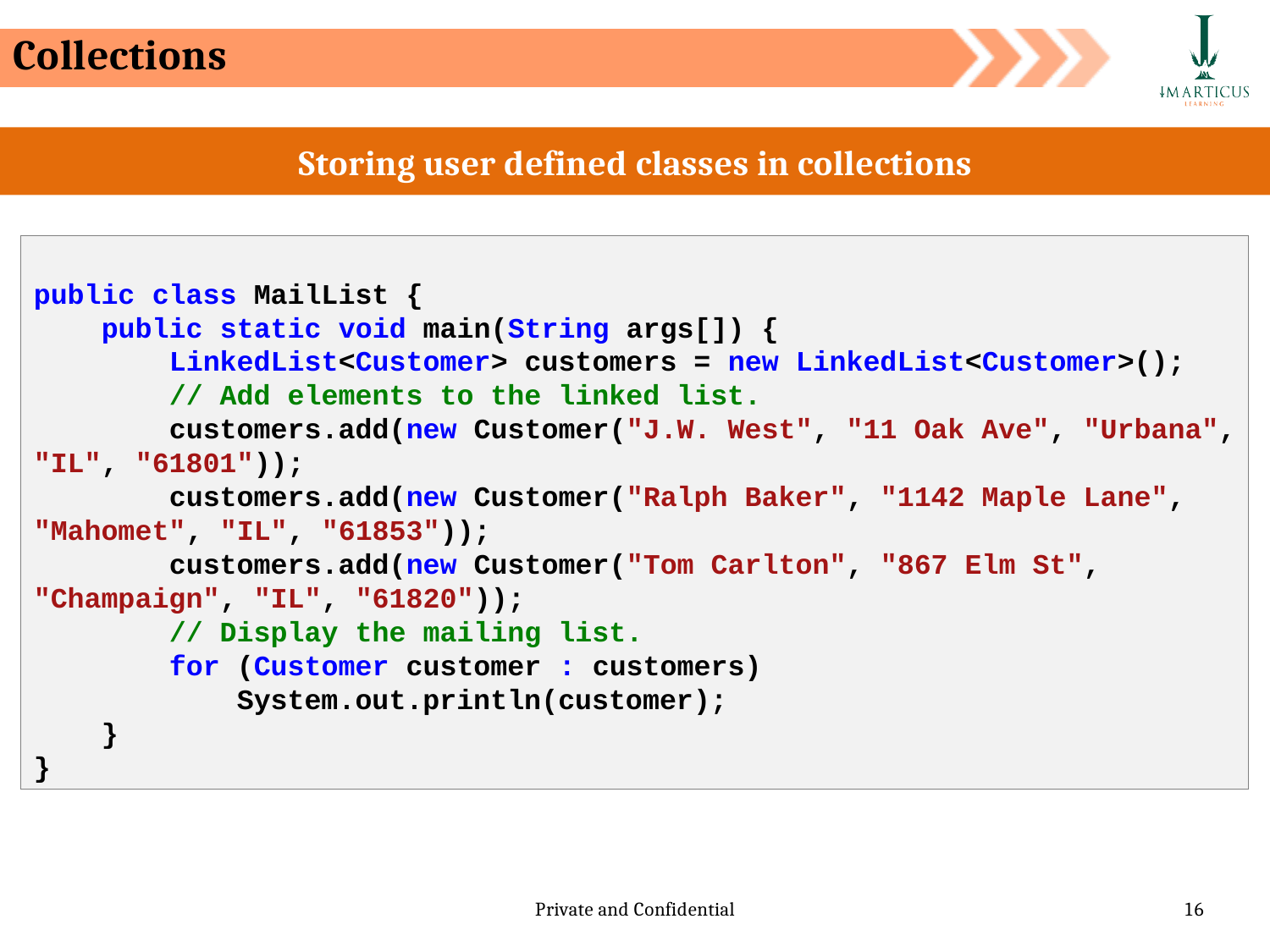

Collections

Storing user defined classes in collections
 
public class MailList {
    public static void main(String args[]) {
        LinkedList<Customer> customers = new LinkedList<Customer>();
        // Add elements to the linked list.
        customers.add(new Customer("J.W. West", "11 Oak Ave", "Urbana", "IL", "61801"));
        customers.add(new Customer("Ralph Baker", "1142 Maple Lane", "Mahomet", "IL", "61853"));
        customers.add(new Customer("Tom Carlton", "867 Elm St", "Champaign", "IL", "61820"));
        // Display the mailing list.
        for (Customer customer : customers)
            System.out.println(customer);
    }
}